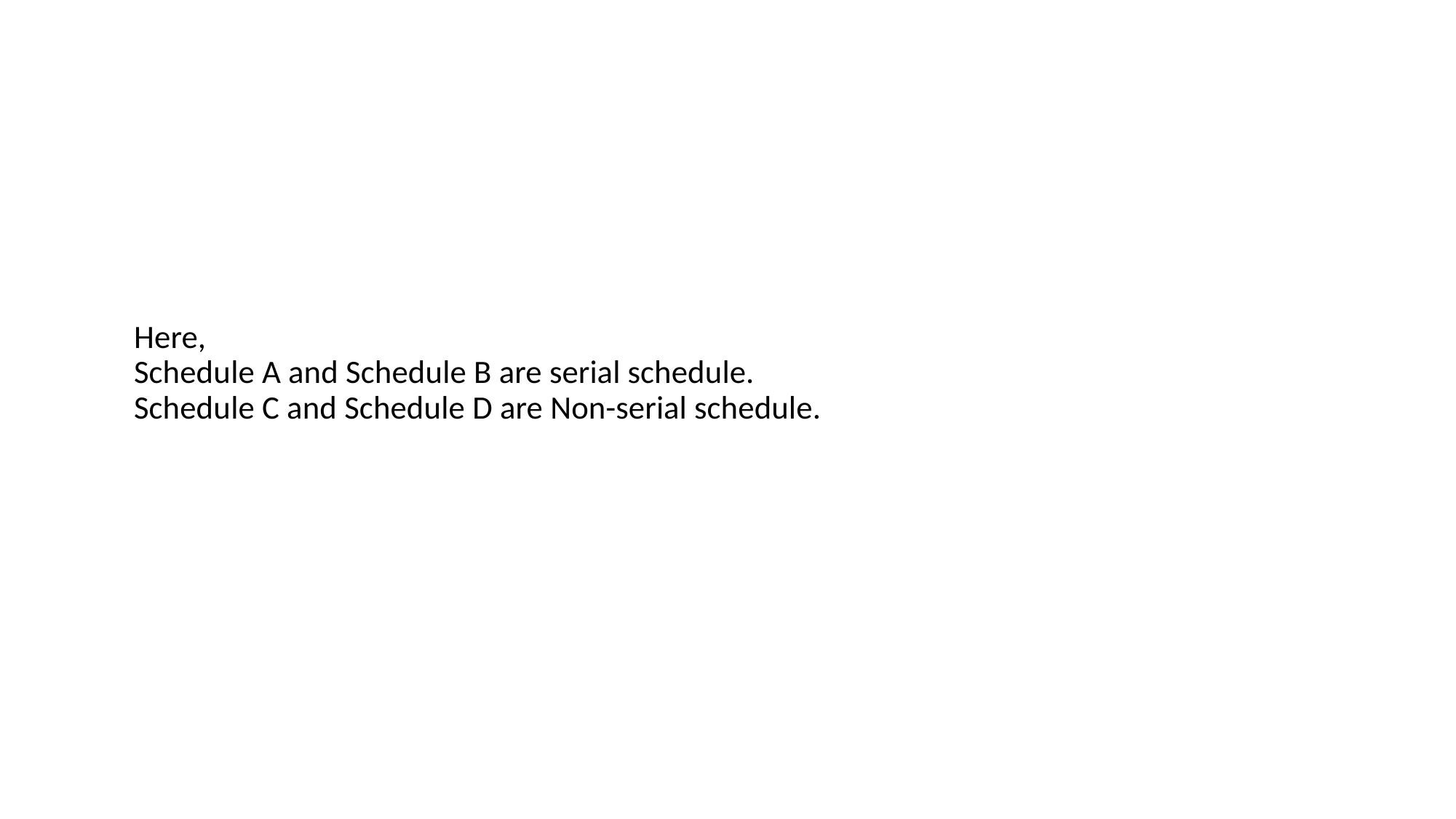

# Here, Schedule A and Schedule B are serial schedule. Schedule C and Schedule D are Non-serial schedule.